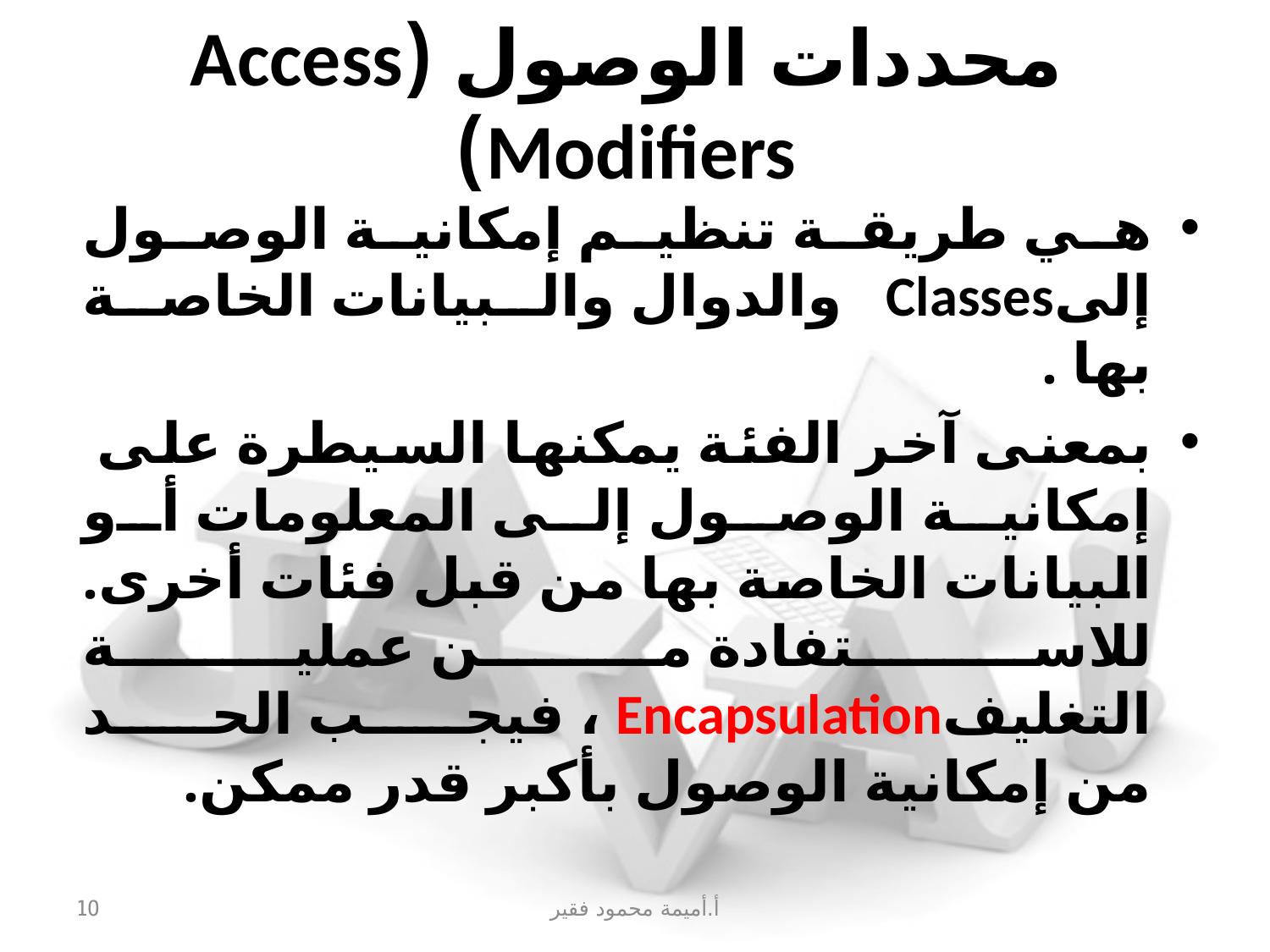

# محددات الوصول (Access Modifiers)
هي طريقة تنظيم إمكانية الوصول إلىClasses   والدوال والبيانات الخاصة بها .
بمعنى آخر الفئة يمكنها السيطرة على  إمكانية الوصول إلى المعلومات أو البيانات الخاصة بها من قبل فئات أخرى. للاستفادة من عملية التغليفEncapsulation ، فيجب الحد من إمكانية الوصول بأكبر قدر ممكن.
10
أ.أميمة محمود فقير